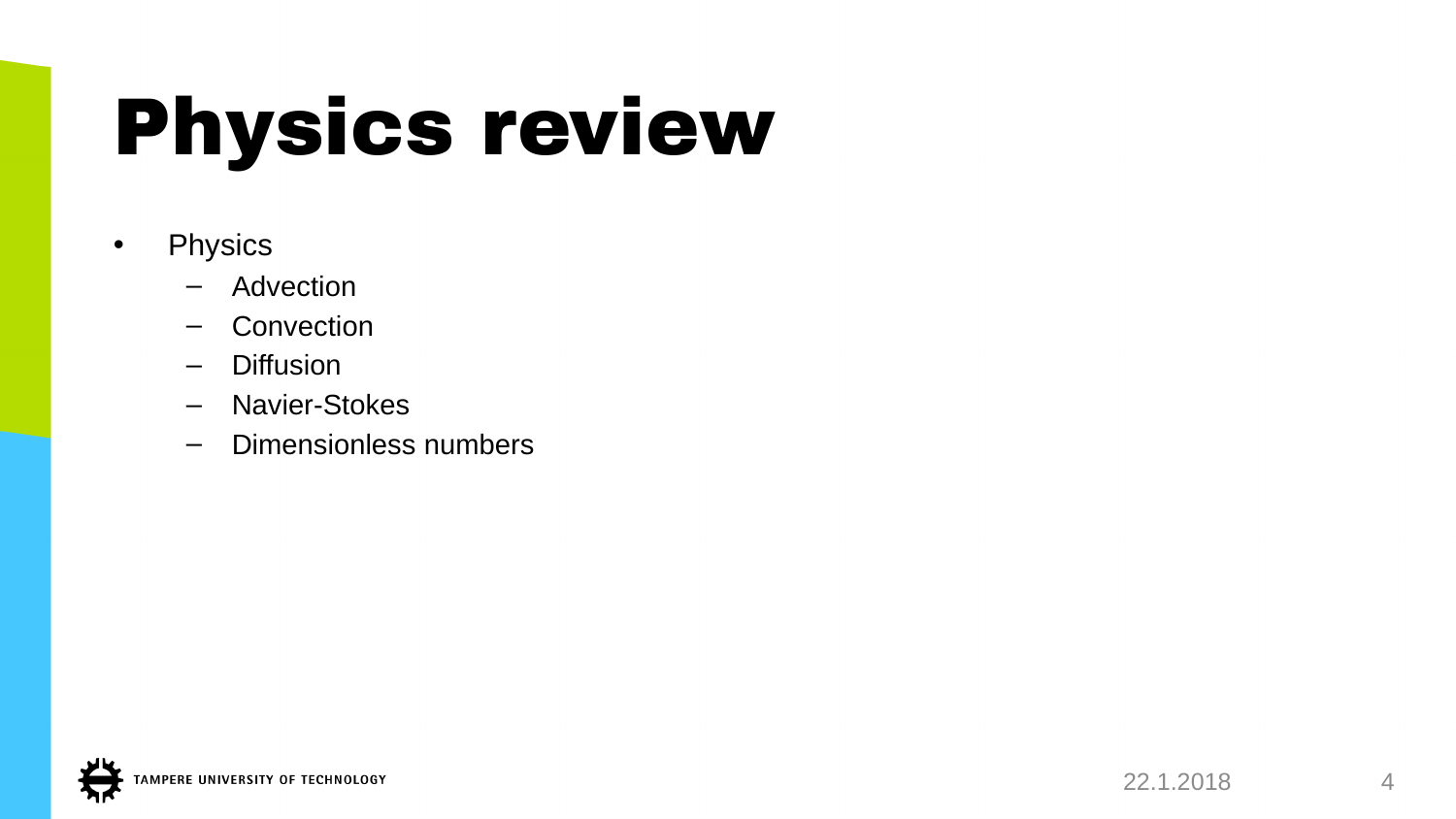

# Physics review
Physics
Advection
Convection
Diffusion
Navier-Stokes
Dimensionless numbers

22.1.2018
4